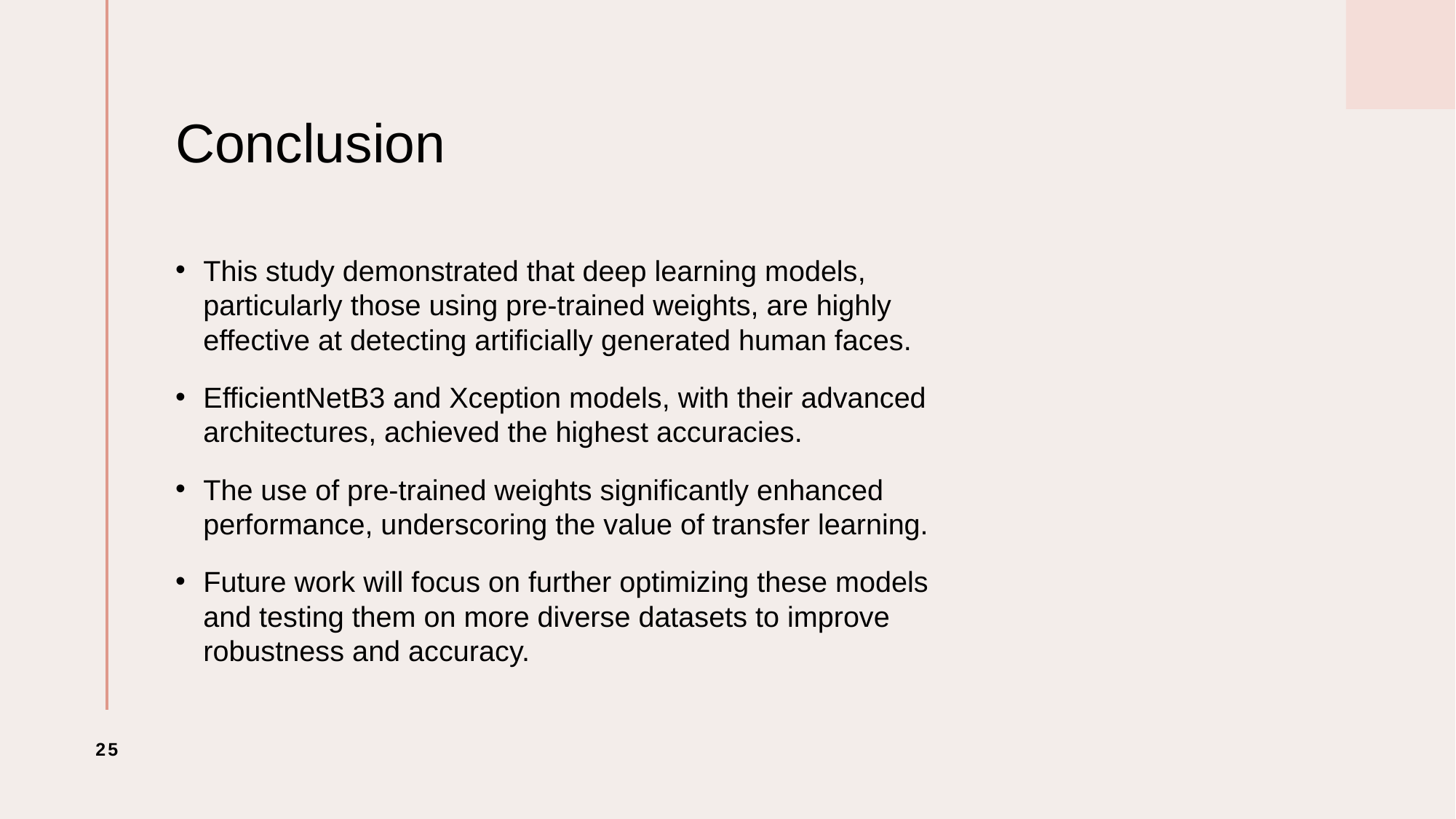

# Conclusion
This study demonstrated that deep learning models, particularly those using pre-trained weights, are highly effective at detecting artificially generated human faces.
EfficientNetB3 and Xception models, with their advanced architectures, achieved the highest accuracies.
The use of pre-trained weights significantly enhanced performance, underscoring the value of transfer learning.
Future work will focus on further optimizing these models and testing them on more diverse datasets to improve robustness and accuracy.
25